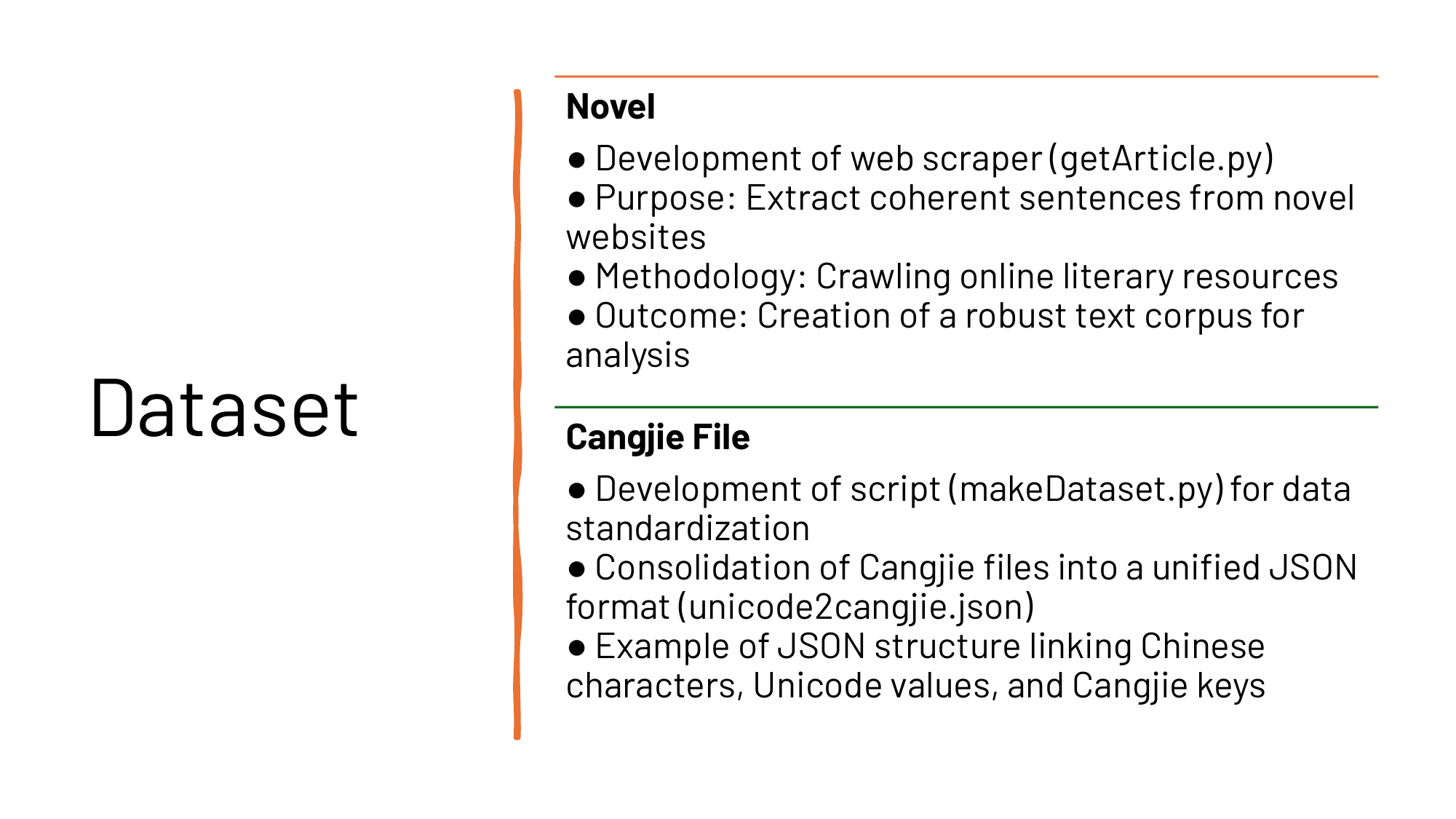

Novel
● Development of web scraper (getArticle.py)
● Purpose: Extract coherent sentences from novel websites
● Methodology: Crawling online literary resources
● Outcome: Creation of a robust text corpus for analysis
Cangjie File
● Development of script (makeDataset.py) for data standardization
● Consolidation of Cangjie files into a unified JSON format (unicode2cangjie.json)
● Example of JSON structure linking Chinese characters, Unicode values, and Cangjie keys
# Dataset